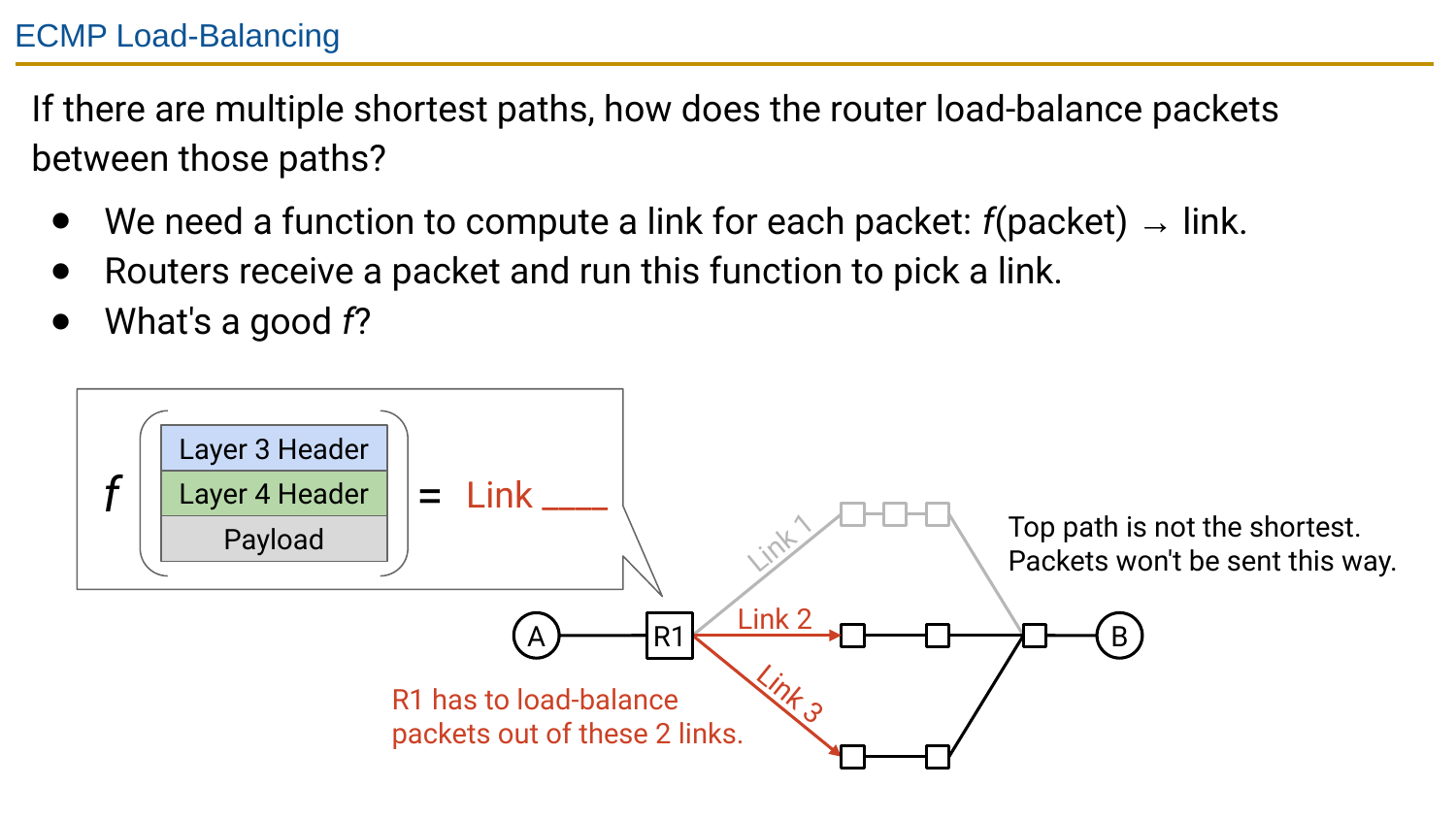

# ECMP Load-Balancing
If there are multiple shortest paths, how does the router load-balance packets between those paths?
We need a function to compute a link for each packet: f(packet) → link.
Routers receive a packet and run this function to pick a link.
What's a good f?

Layer 3 Header
f
=
Layer 4 Header
Link ____

Top path is not the shortest. Packets won't be sent this way.
Payload
Link 1
Link 2
A
R1
B

Link 3
R1 has to load-balance packets out of these 2 links.